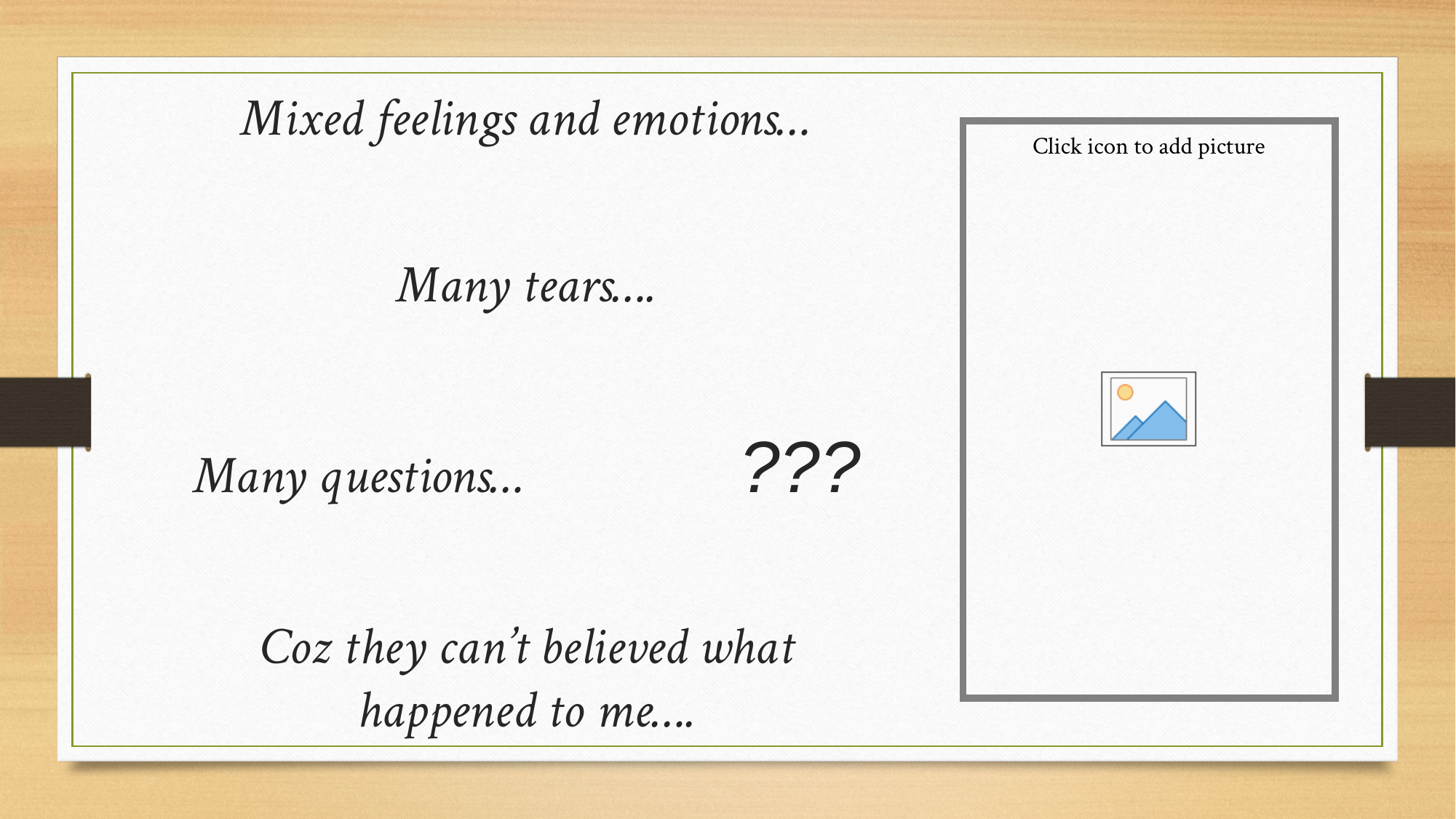

Mixed feelings and emotions…

Many tears….

Many questions…		???

Coz they can’t believed what happened to me….